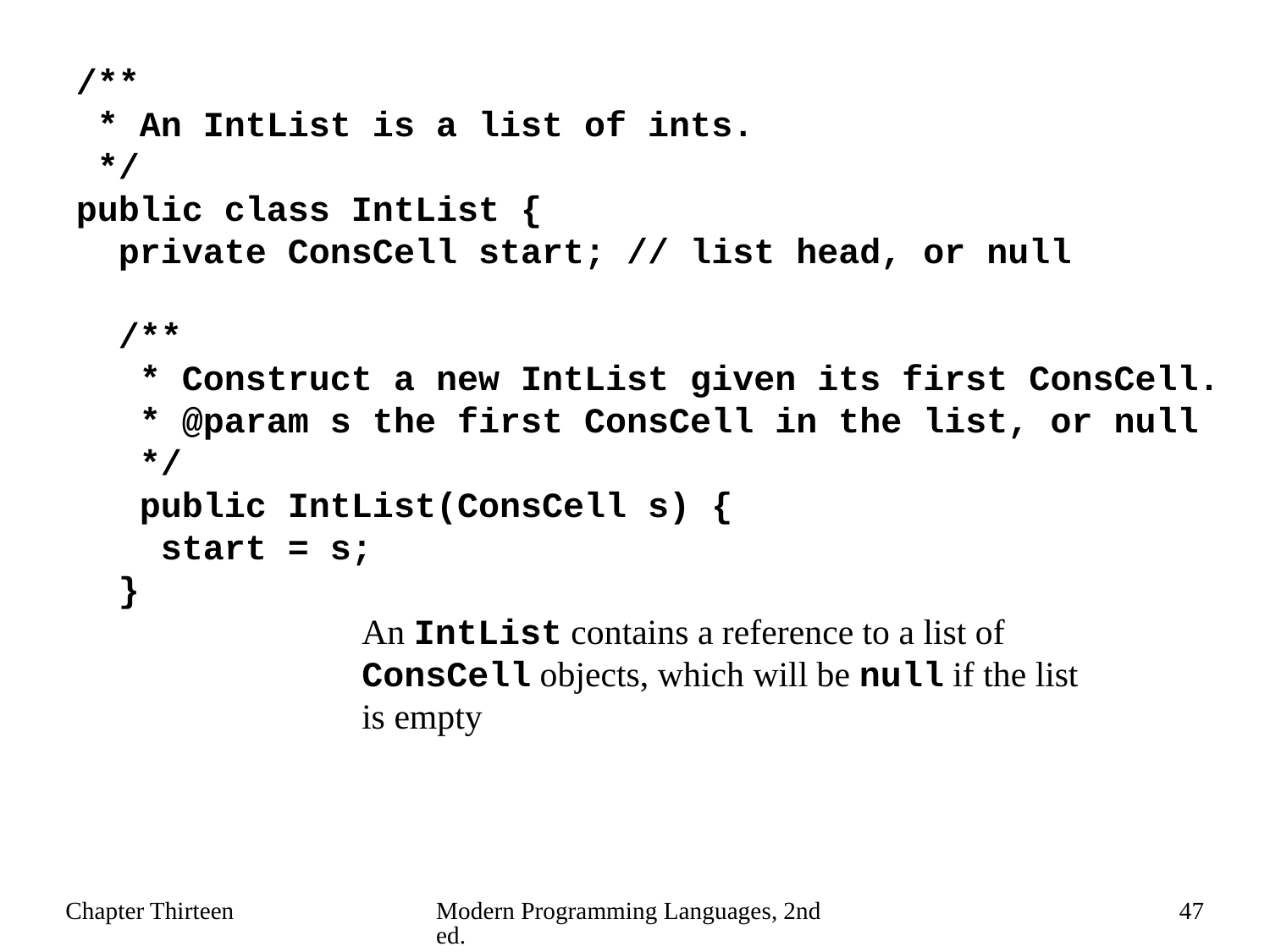

/**
 * An IntList is a list of ints.
 */
public class IntList {
  private ConsCell start; // list head, or null
  /**
   * Construct a new IntList given its first ConsCell.
   * @param s the first ConsCell in the list, or null
   */
   public IntList(ConsCell s) {
    start = s;
  }
An IntList contains a reference to a list of ConsCell objects, which will be null if the list is empty
Chapter Thirteen
Modern Programming Languages, 2nd ed.
47